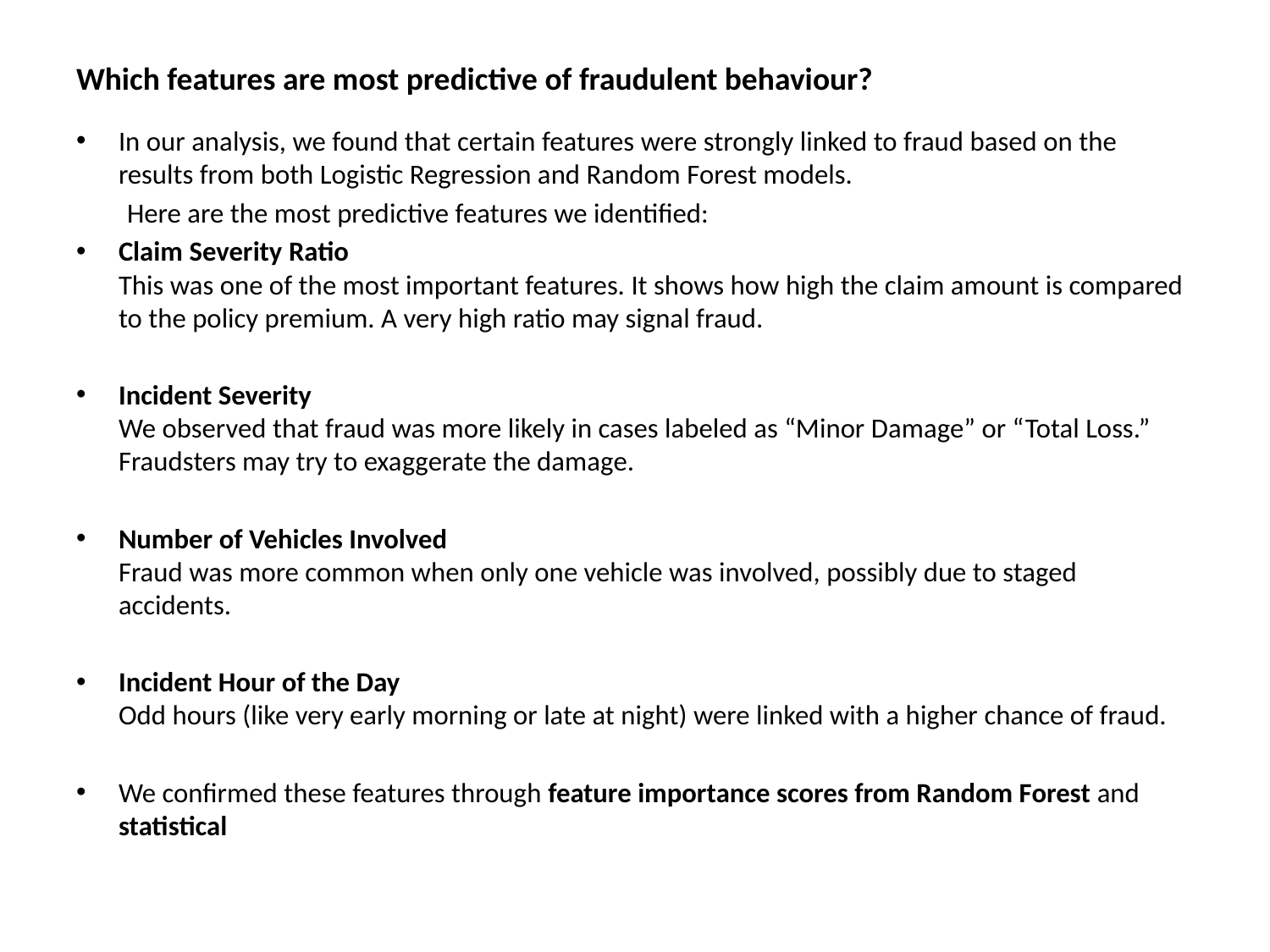

# Which features are most predictive of fraudulent behaviour?
In our analysis, we found that certain features were strongly linked to fraud based on the results from both Logistic Regression and Random Forest models.
        Here are the most predictive features we identified:
Claim Severity Ratio
This was one of the most important features. It shows how high the claim amount is compared to the policy premium. A very high ratio may signal fraud.

Incident Severity
We observed that fraud was more likely in cases labeled as “Minor Damage” or “Total Loss.” Fraudsters may try to exaggerate the damage.

Number of Vehicles Involved
Fraud was more common when only one vehicle was involved, possibly due to staged accidents.

Incident Hour of the Day
Odd hours (like very early morning or late at night) were linked with a higher chance of fraud.

We confirmed these features through feature importance scores from Random Forest and statistical